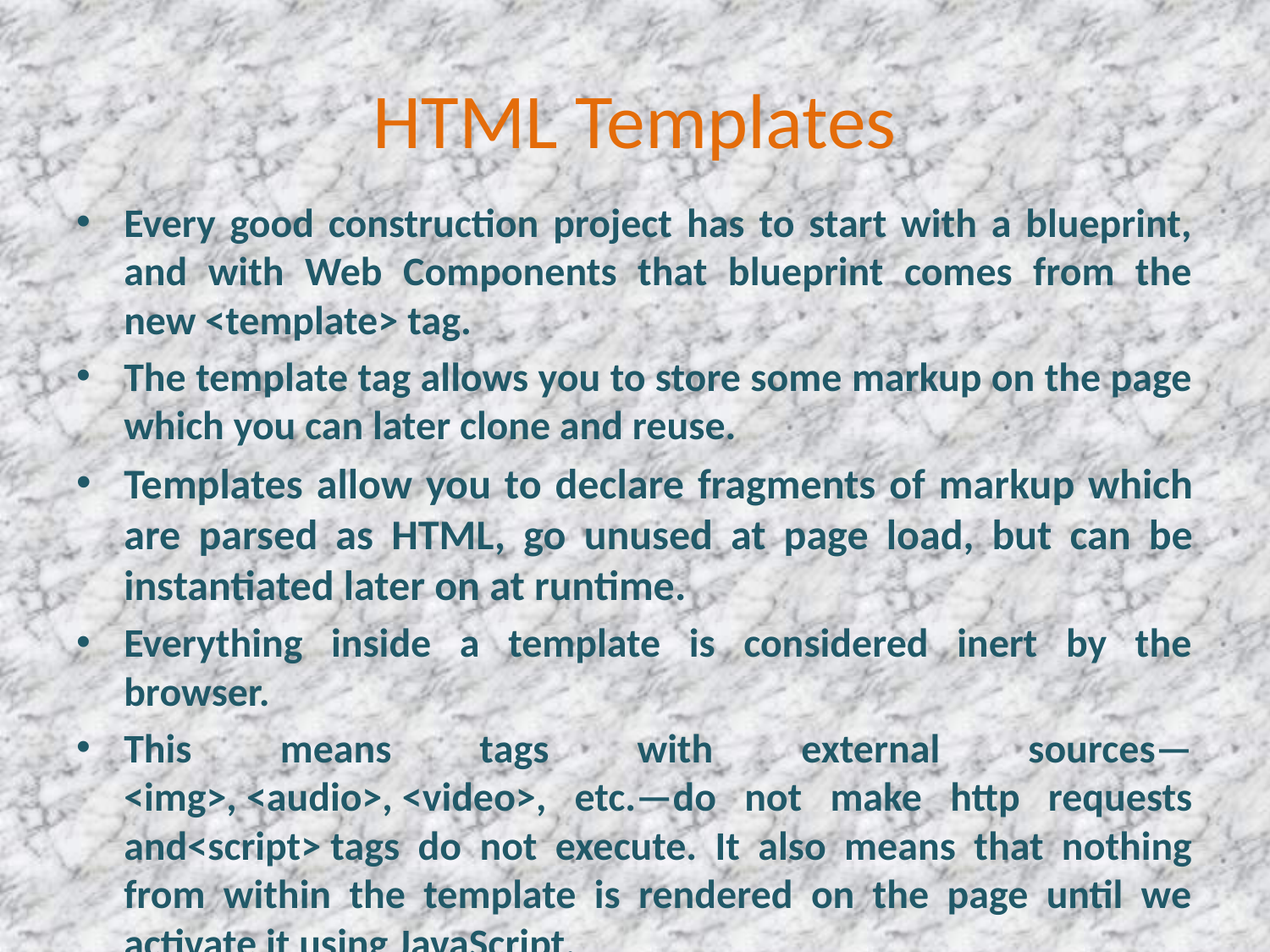

# HTML Templates
Every good construction project has to start with a blueprint, and with Web Components that blueprint comes from the new <template> tag.
The template tag allows you to store some markup on the page which you can later clone and reuse.
Templates allow you to declare fragments of markup which are parsed as HTML, go unused at page load, but can be instantiated later on at runtime.
Everything inside a template is considered inert by the browser.
This means tags with external sources—<img>, <audio>, <video>, etc.—do not make http requests and<script> tags do not execute. It also means that nothing from within the template is rendered on the page until we activate it using JavaScript.